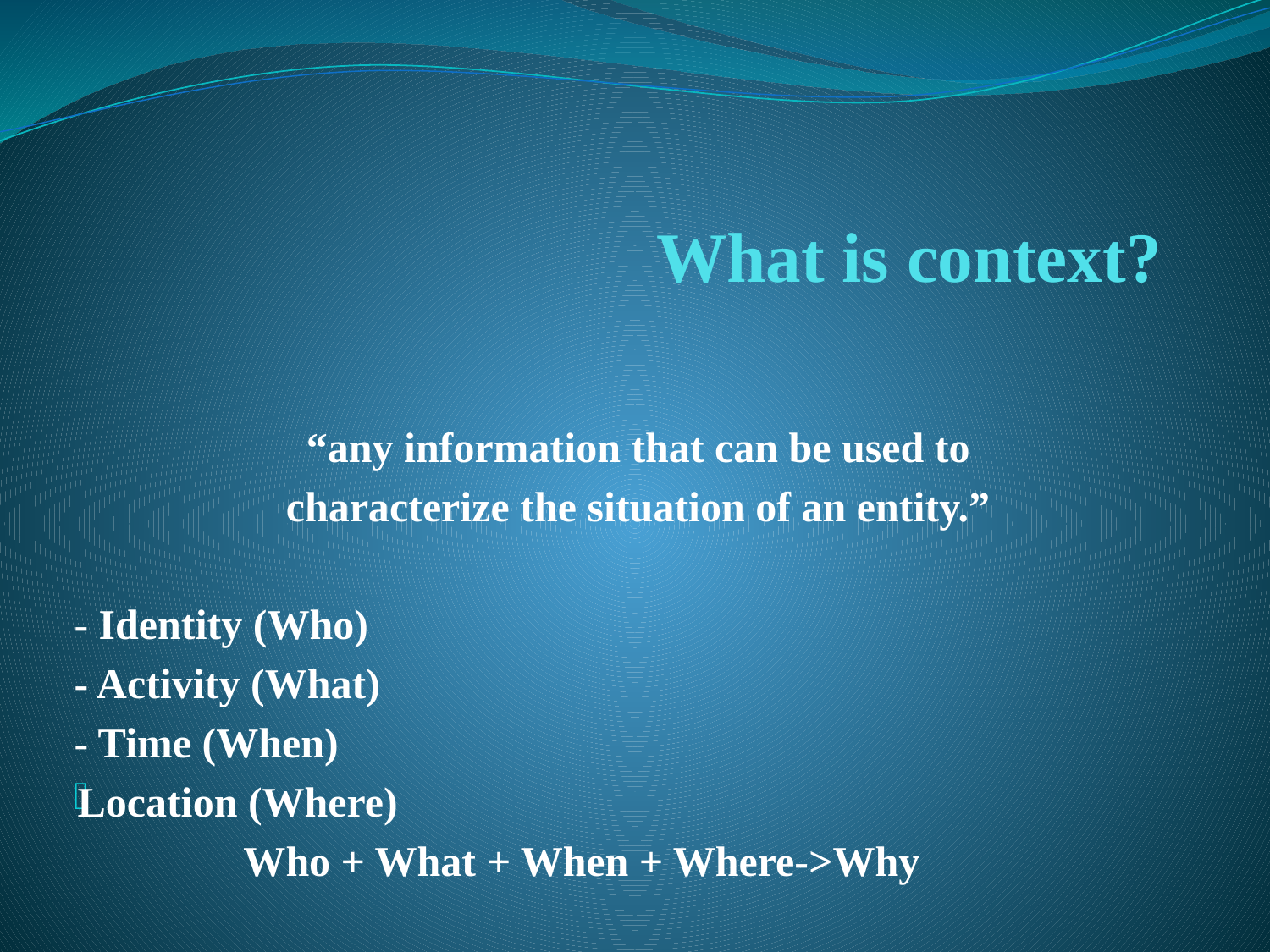

# What is context?

“any information that can be used to
characterize the situation of an entity.”

- Identity (Who)
- Activity (What)
- Time (When)
Location (Where)
                Who + What + When + Where->Why